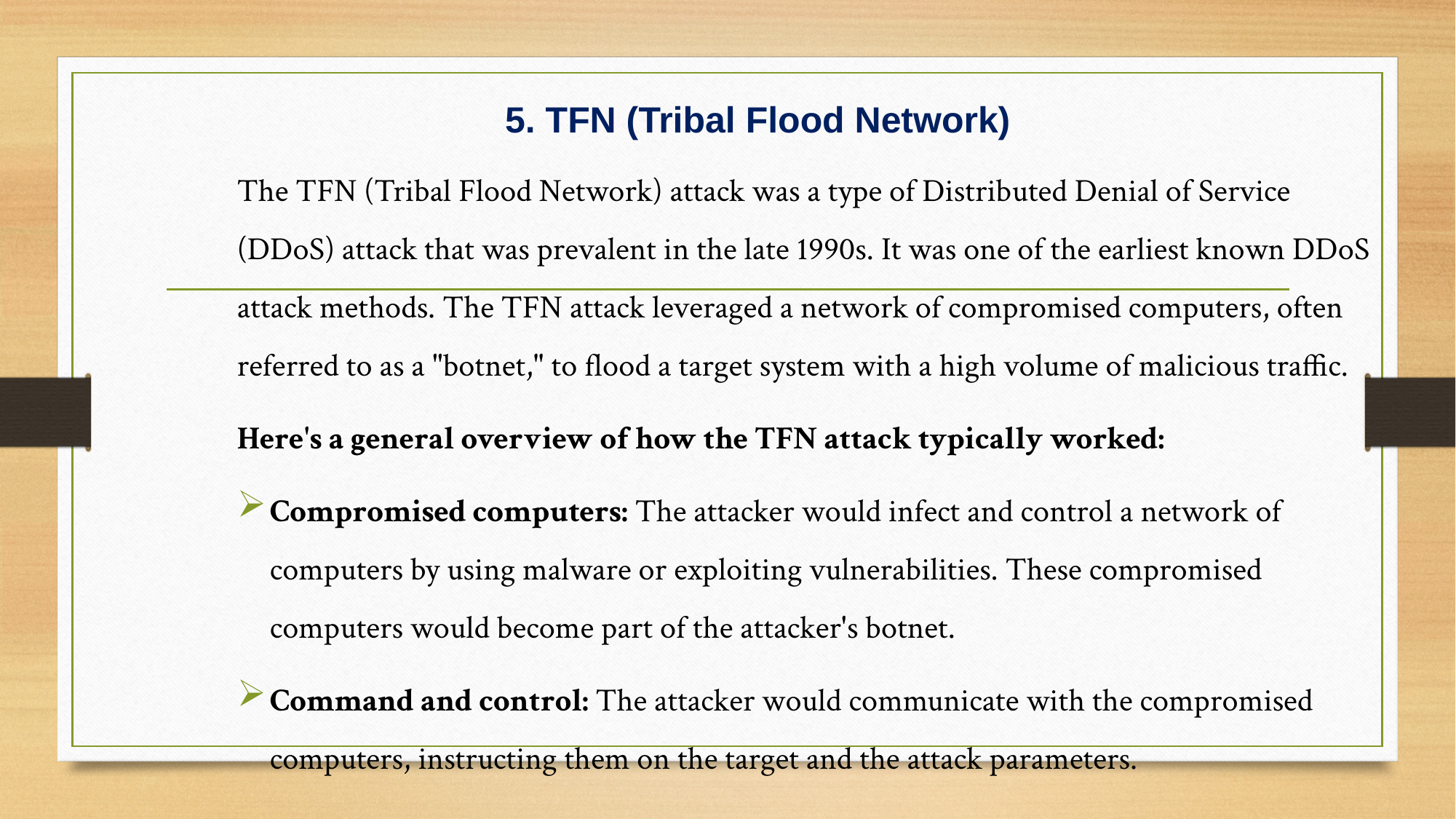

# 5. TFN (Tribal Flood Network)
The TFN (Tribal Flood Network) attack was a type of Distributed Denial of Service (DDoS) attack that was prevalent in the late 1990s. It was one of the earliest known DDoS attack methods. The TFN attack leveraged a network of compromised computers, often referred to as a "botnet," to flood a target system with a high volume of malicious traffic.
Here's a general overview of how the TFN attack typically worked:
Compromised computers: The attacker would infect and control a network of computers by using malware or exploiting vulnerabilities. These compromised computers would become part of the attacker's botnet.
Command and control: The attacker would communicate with the compromised computers, instructing them on the target and the attack parameters.